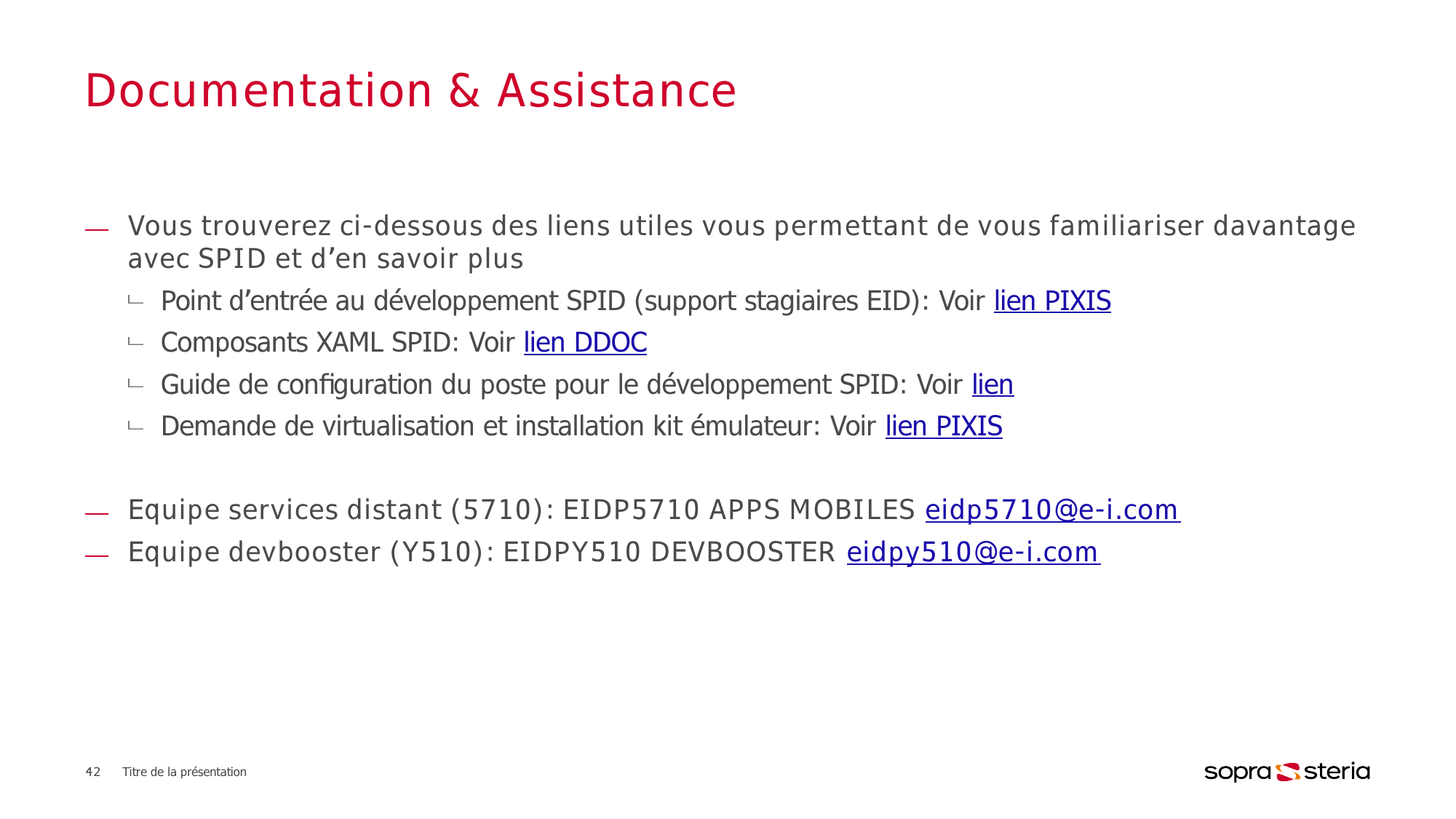

# Documentation & Assistance

Vous trouverez ci-dessous des liens utiles vous permettant de vous familiariser davantage avec SPID et d’en savoir plus
Point d’entrée au développement SPID (support stagiaires EID): Voir lien PIXIS
Composants XAML SPID: Voir lien DDOC
Guide de configuration du poste pour le développement SPID: Voir lien
Demande de virtualisation et installation kit émulateur: Voir lien PIXIS

Equipe services distant (5710): EIDP5710 APPS MOBILES eidp5710@e-i.com
Equipe devbooster (Y510): EIDPY510 DEVBOOSTER eidpy510@e-i.com

42
Titre de la présentation